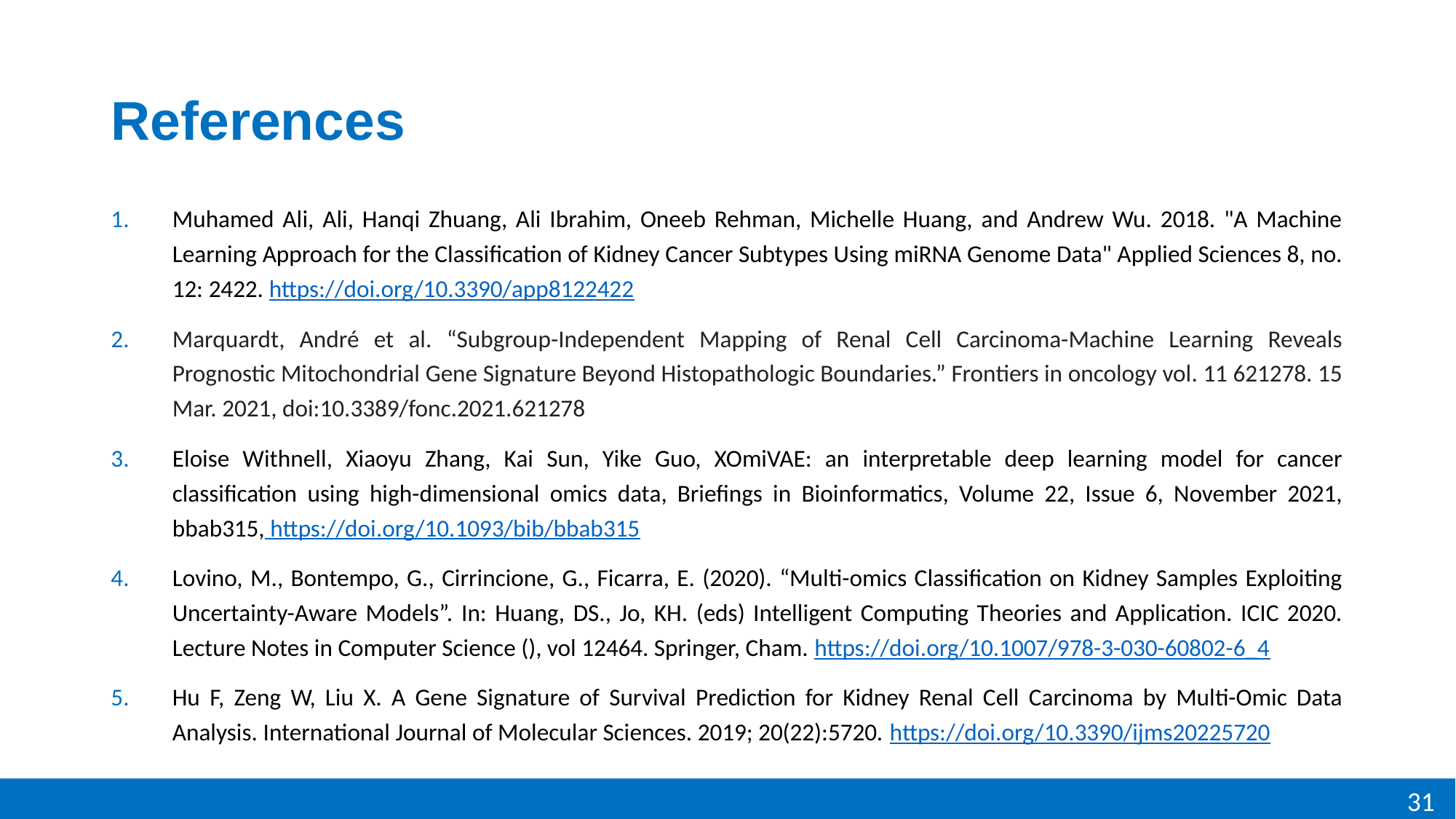

# References
Muhamed Ali, Ali, Hanqi Zhuang, Ali Ibrahim, Oneeb Rehman, Michelle Huang, and Andrew Wu. 2018. "A Machine Learning Approach for the Classification of Kidney Cancer Subtypes Using miRNA Genome Data" Applied Sciences 8, no. 12: 2422. https://doi.org/10.3390/app8122422
Marquardt, André et al. “Subgroup-Independent Mapping of Renal Cell Carcinoma-Machine Learning Reveals Prognostic Mitochondrial Gene Signature Beyond Histopathologic Boundaries.” Frontiers in oncology vol. 11 621278. 15 Mar. 2021, doi:10.3389/fonc.2021.621278
Eloise Withnell, Xiaoyu Zhang, Kai Sun, Yike Guo, XOmiVAE: an interpretable deep learning model for cancer classification using high-dimensional omics data, Briefings in Bioinformatics, Volume 22, Issue 6, November 2021, bbab315, https://doi.org/10.1093/bib/bbab315
Lovino, M., Bontempo, G., Cirrincione, G., Ficarra, E. (2020). “Multi-omics Classification on Kidney Samples Exploiting Uncertainty-Aware Models”. In: Huang, DS., Jo, KH. (eds) Intelligent Computing Theories and Application. ICIC 2020. Lecture Notes in Computer Science (), vol 12464. Springer, Cham. https://doi.org/10.1007/978-3-030-60802-6_4
Hu F, Zeng W, Liu X. A Gene Signature of Survival Prediction for Kidney Renal Cell Carcinoma by Multi-Omic Data Analysis. International Journal of Molecular Sciences. 2019; 20(22):5720. https://doi.org/10.3390/ijms20225720

31